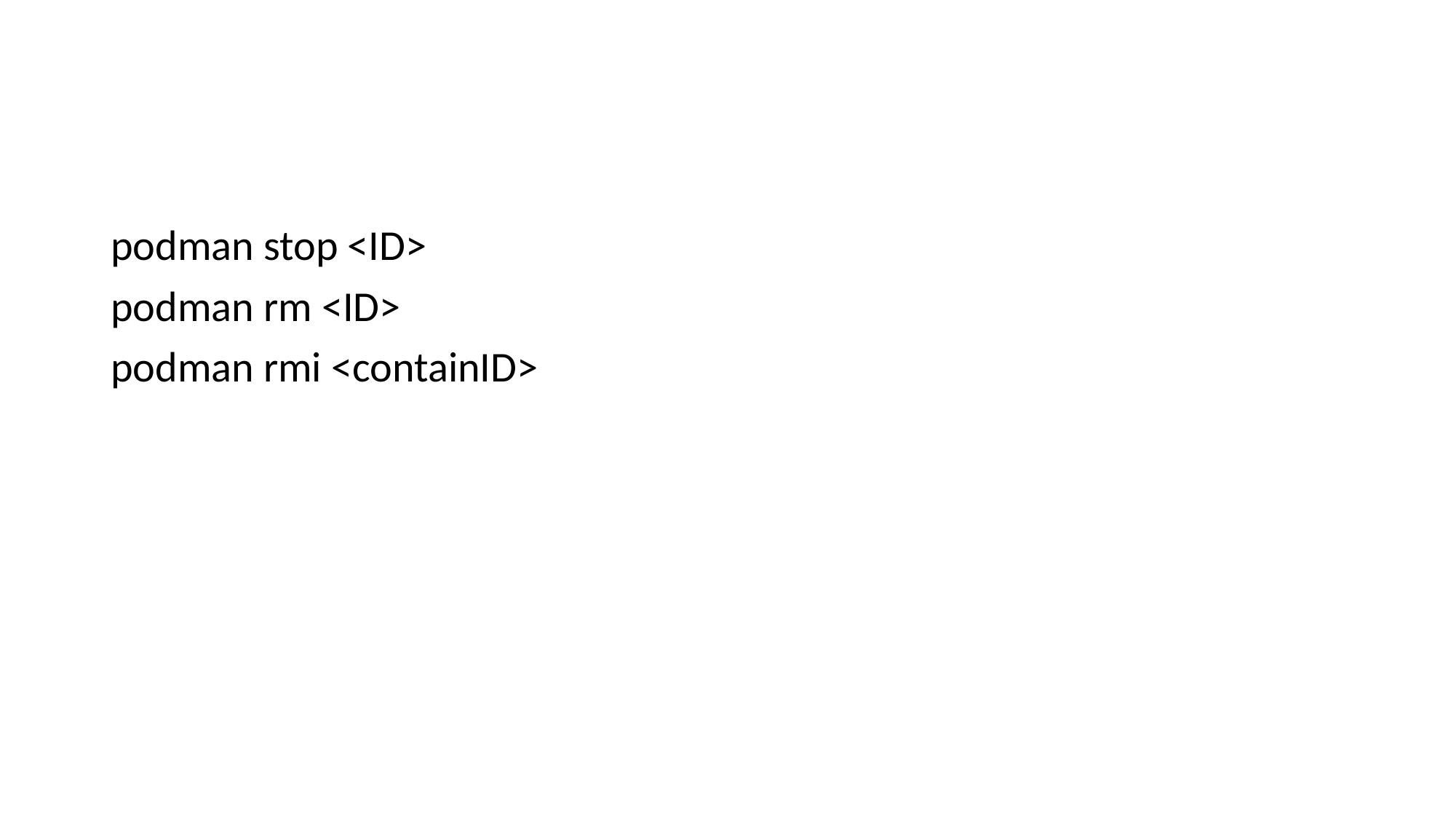

#
podman stop <ID>
podman rm <ID>
podman rmi <containID>